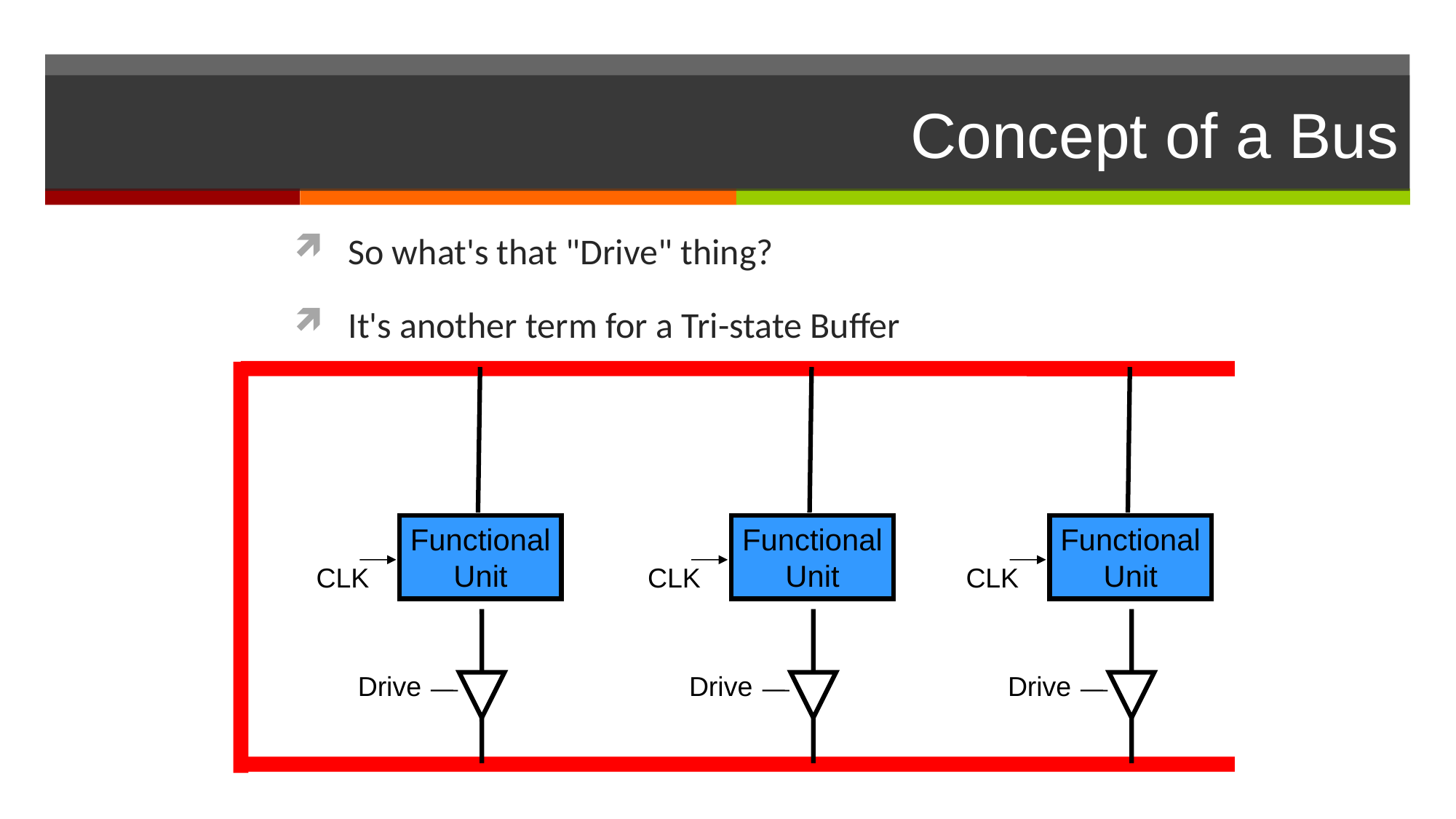

# Concept of a Bus
So what's that "Drive" thing?
It's another term for a Tri-state Buffer

Functional
Unit
Functional
Unit
Functional
Unit
CLK
CLK
CLK

Drive
Drive
Drive